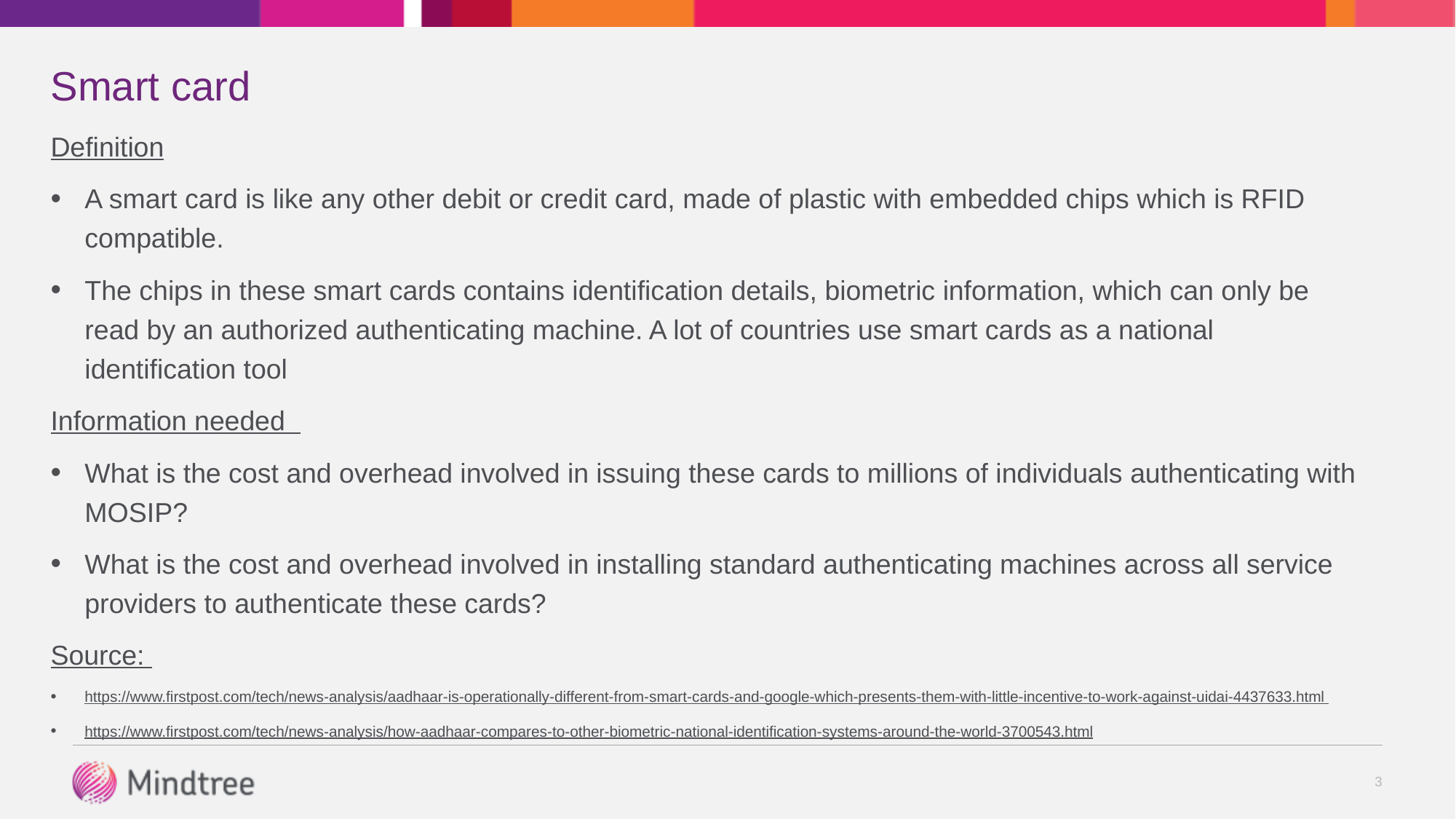

# Smart card
Definition
A smart card is like any other debit or credit card, made of plastic with embedded chips which is RFID compatible.
The chips in these smart cards contains identification details, biometric information, which can only be read by an authorized authenticating machine. A lot of countries use smart cards as a national identification tool
Information needed
What is the cost and overhead involved in issuing these cards to millions of individuals authenticating with MOSIP?
What is the cost and overhead involved in installing standard authenticating machines across all service providers to authenticate these cards?
Source:
https://www.firstpost.com/tech/news-analysis/aadhaar-is-operationally-different-from-smart-cards-and-google-which-presents-them-with-little-incentive-to-work-against-uidai-4437633.html
https://www.firstpost.com/tech/news-analysis/how-aadhaar-compares-to-other-biometric-national-identification-systems-around-the-world-3700543.html

3